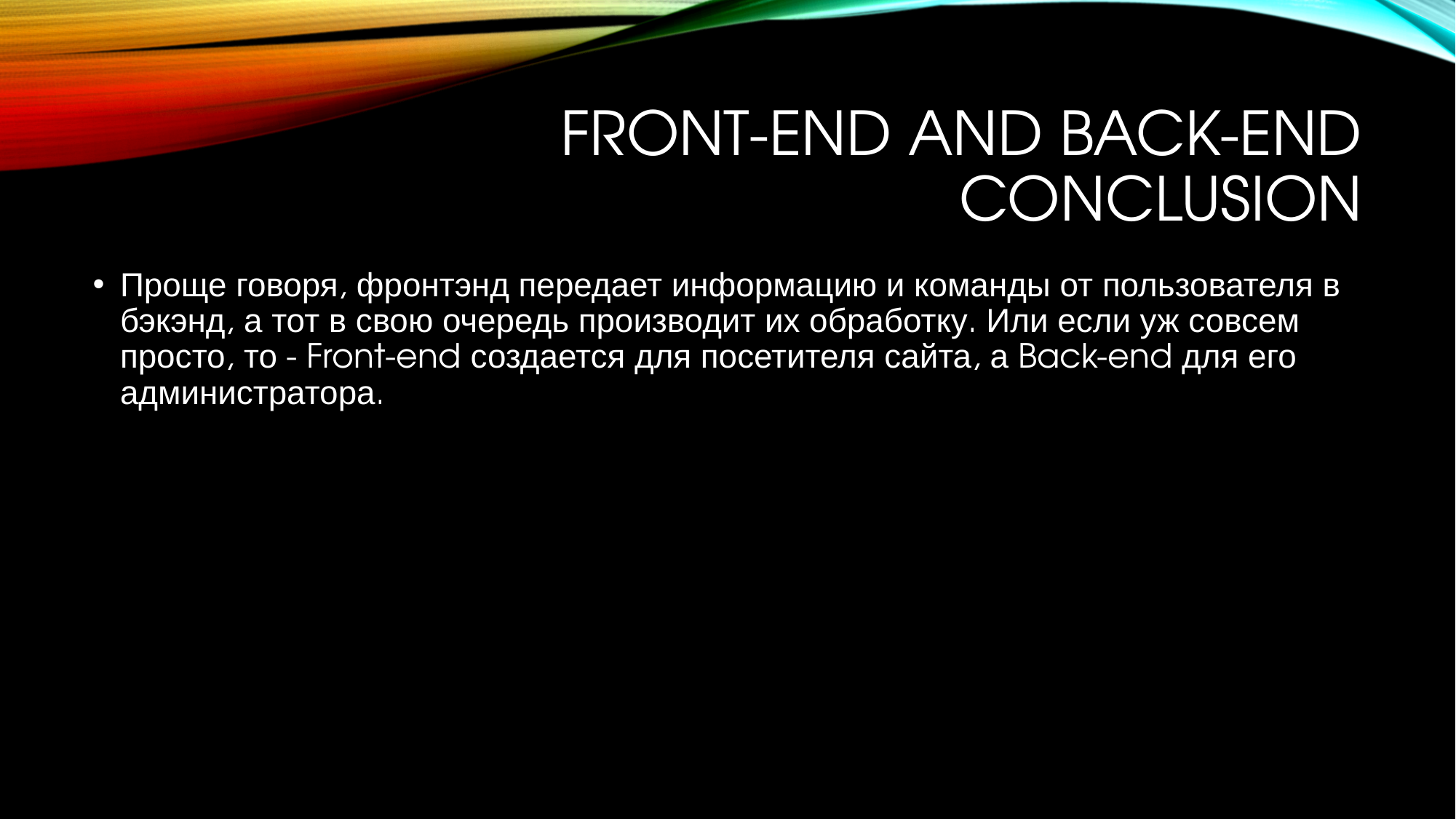

# Front-end and back-end conclusion
Проще говоря, фронтэнд передает информацию и команды от пользователя в бэкэнд, а тот в свою очередь производит их обработку. Или если уж совсем просто, то - Front-end создается для посетителя сайта, а Back-end для его администратора.